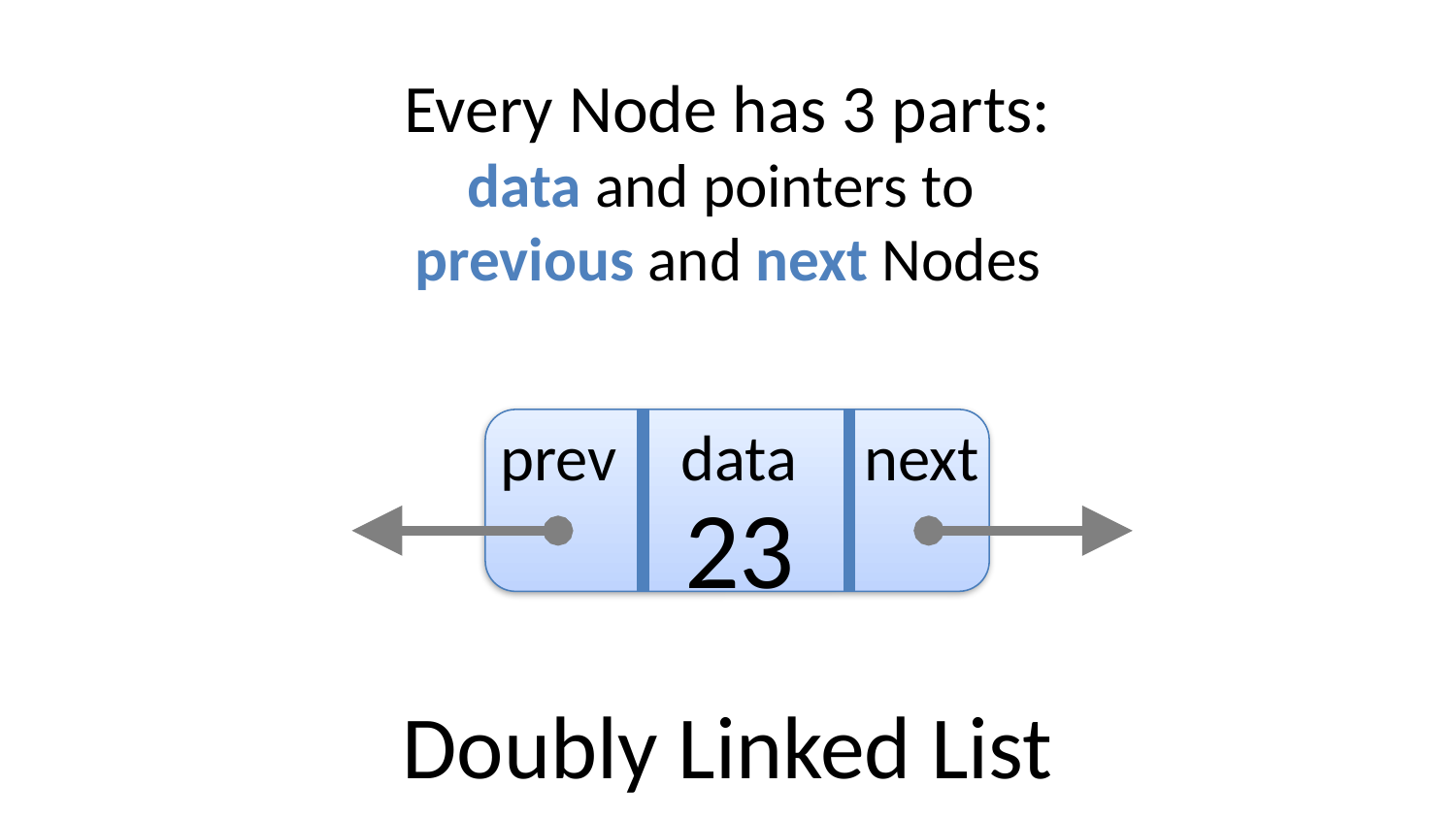

# Every Node has 3 parts: data and pointers to previous and next Nodes

data
next
23
prev
Doubly Linked List